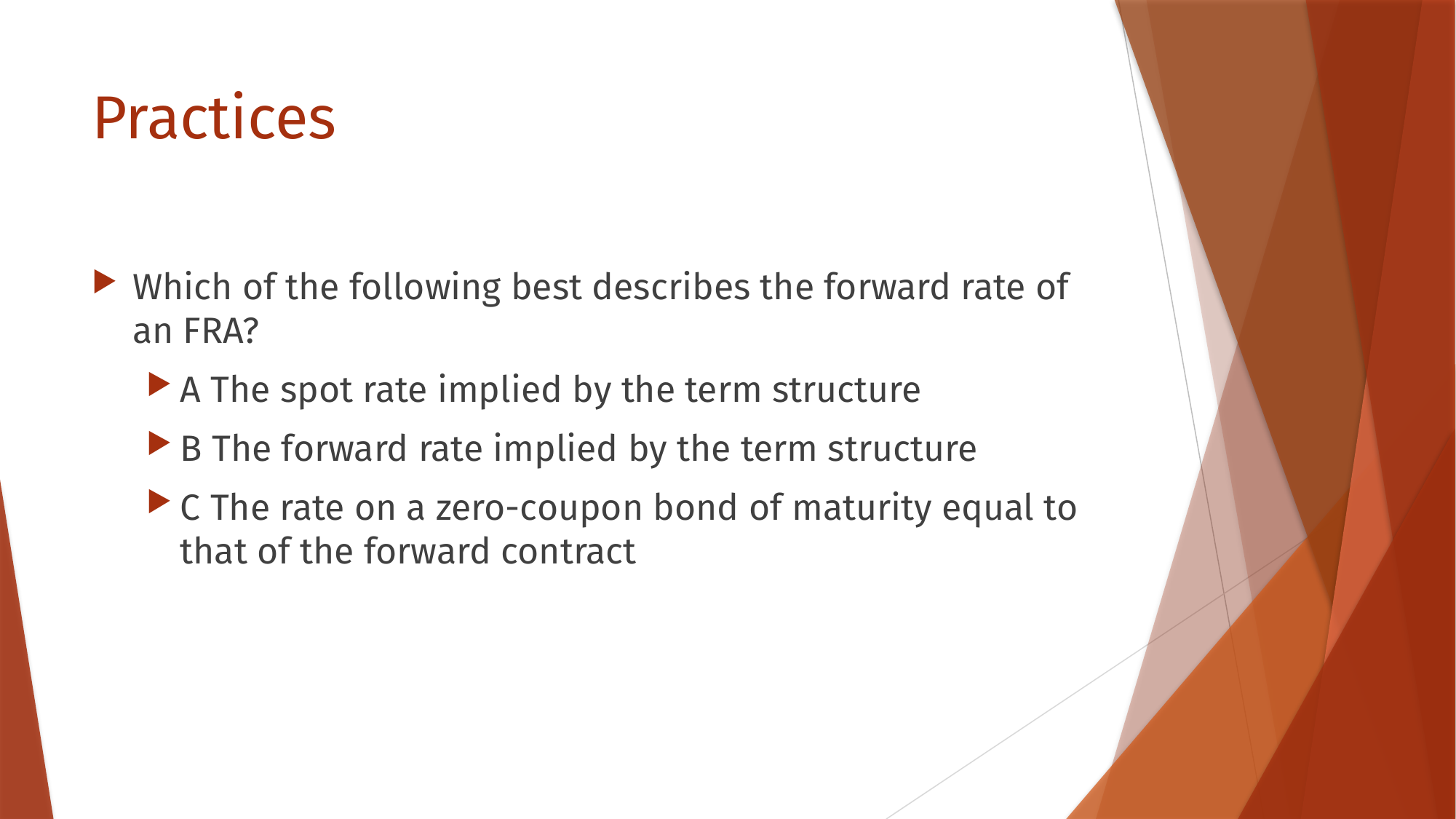

# Practices
Which of the following best describes the forward rate of an FRA?
A The spot rate implied by the term structure
B The forward rate implied by the term structure
C The rate on a zero-coupon bond of maturity equal to that of the forward contract